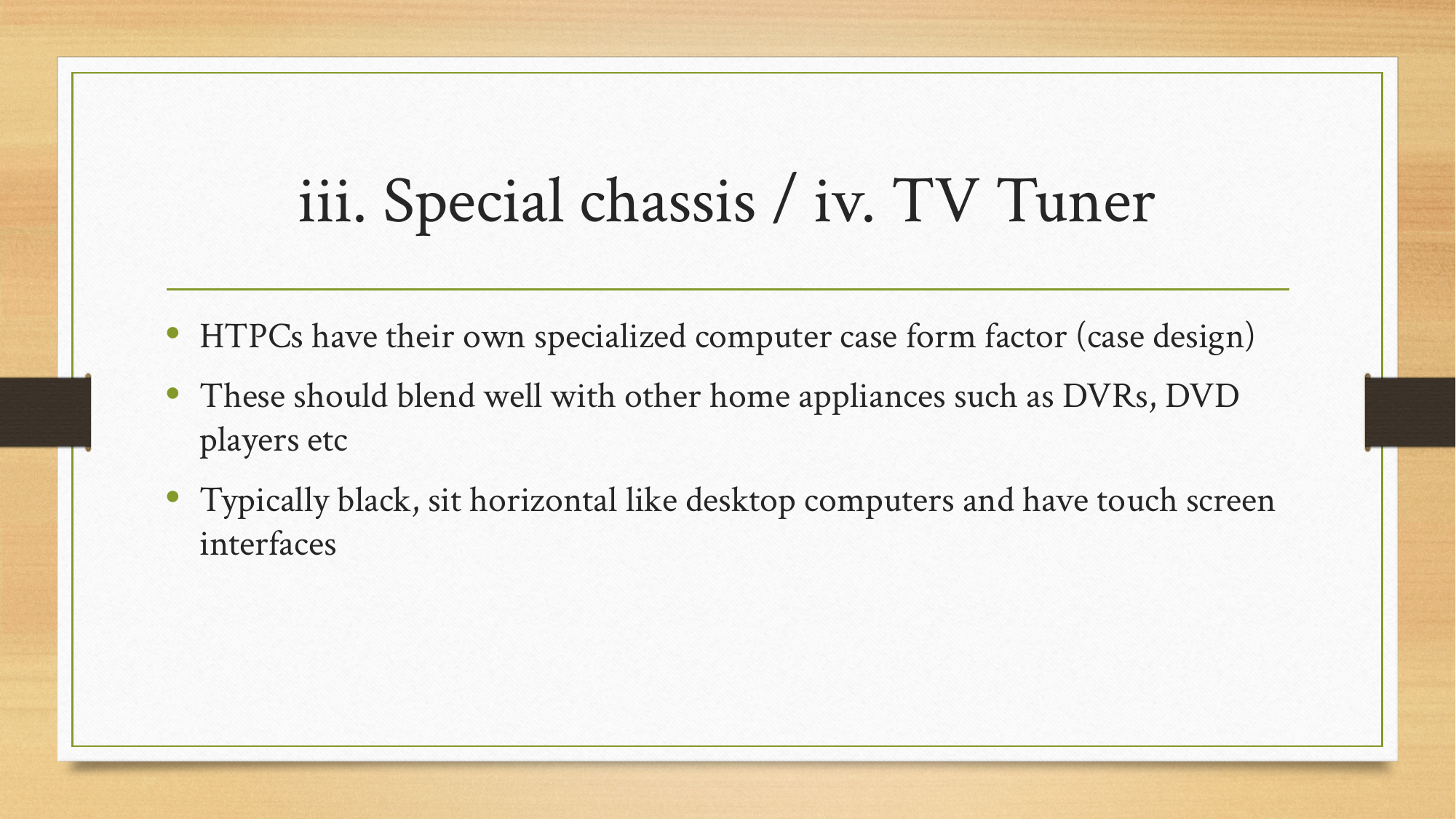

# iii. Special chassis / iv. TV Tuner
HTPCs have their own specialized computer case form factor (case design)
These should blend well with other home appliances such as DVRs, DVD players etc
Typically black, sit horizontal like desktop computers and have touch screen interfaces